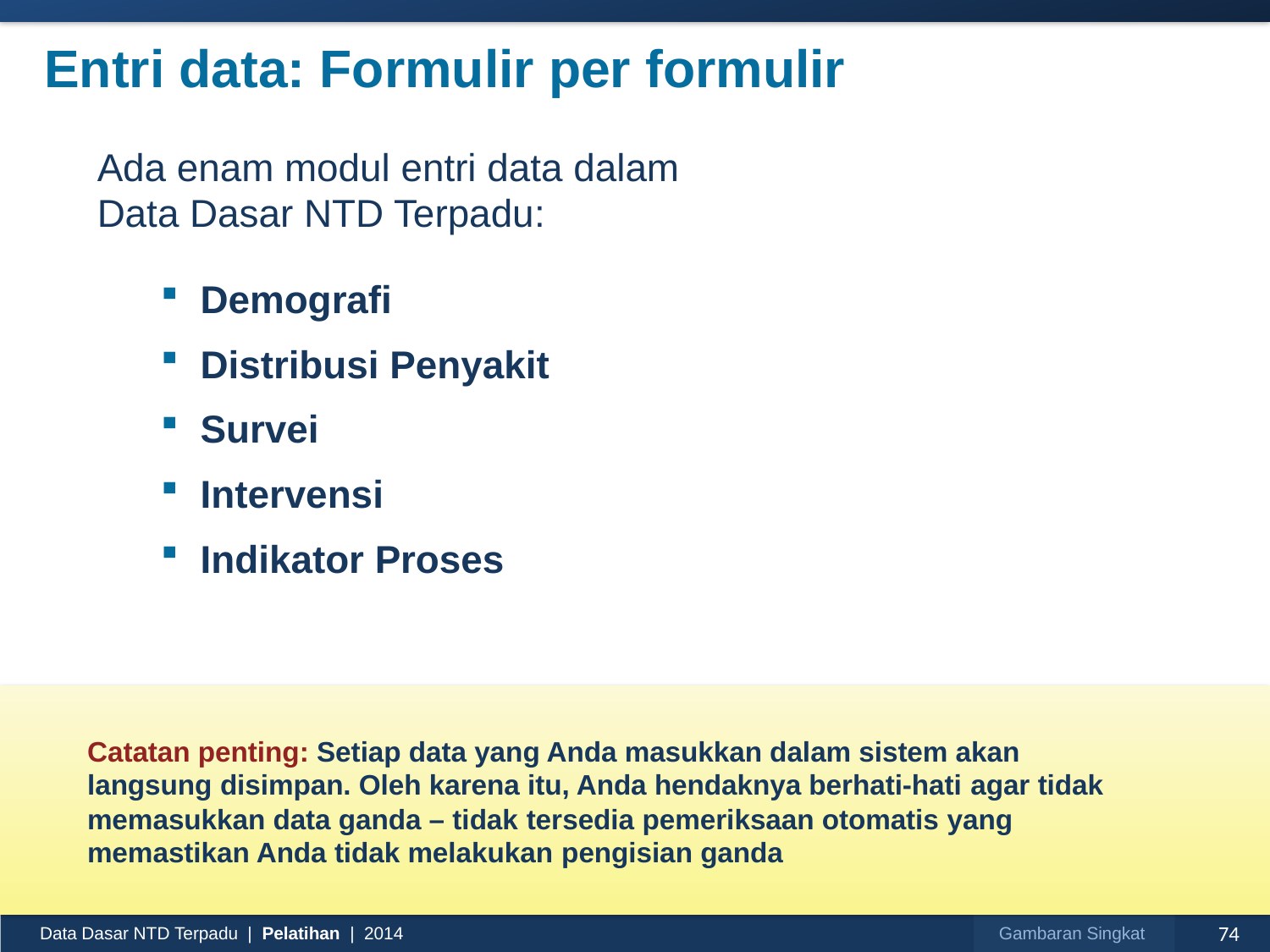

# Entri data: Formulir per formulir
Ada enam modul entri data dalam
Data Dasar NTD Terpadu:
Demografi
Distribusi Penyakit
Survei
Intervensi
Indikator Proses

Catatan penting: Setiap data yang Anda masukkan dalam sistem akan langsung disimpan. Oleh karena itu, Anda hendaknya berhati-hati agar tidak memasukkan data ganda – tidak tersedia pemeriksaan otomatis yang memastikan Anda tidak melakukan pengisian ganda